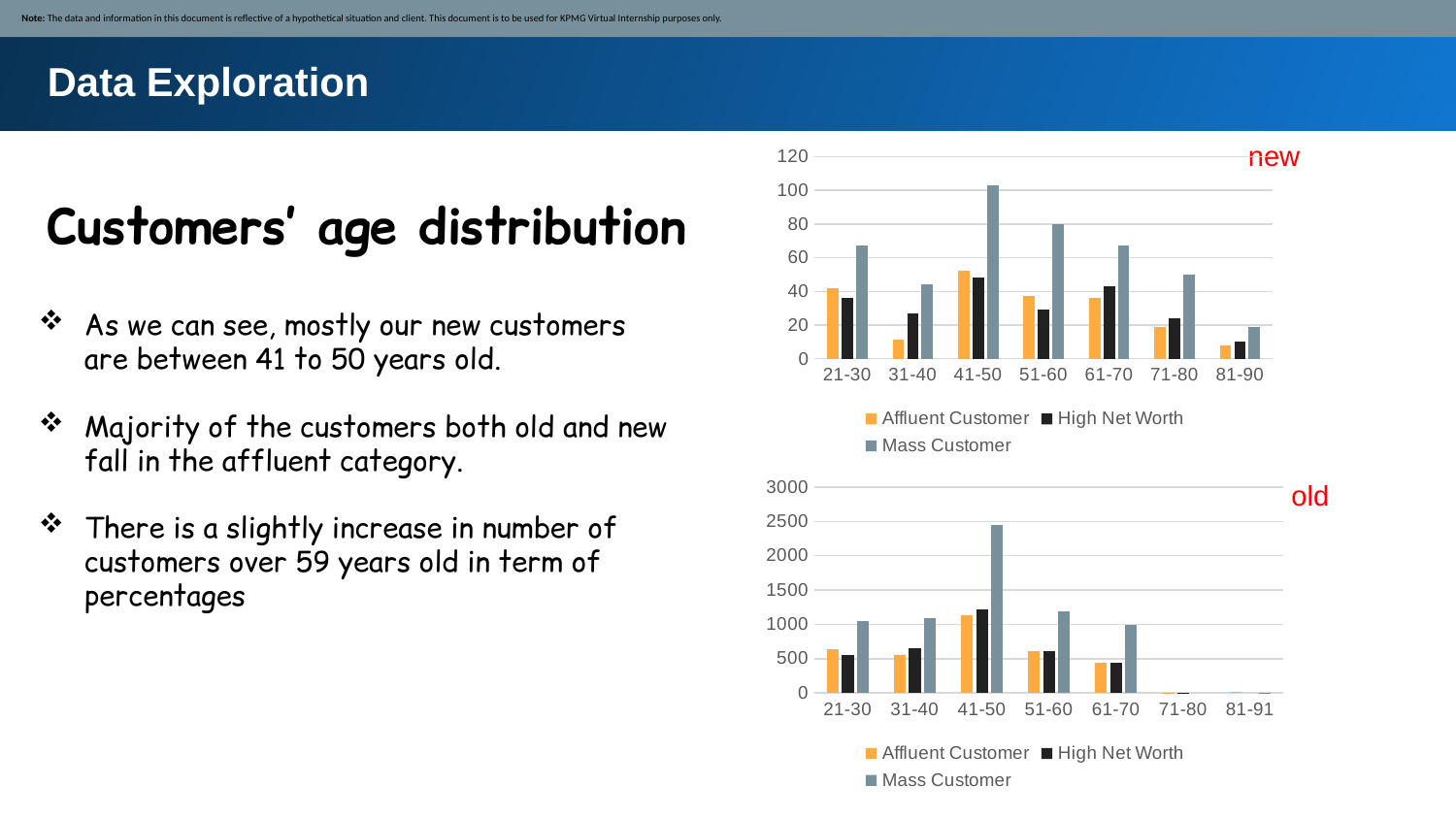

Note: The data and information in this document is reflective of a hypothetical situation and client. This document is to be used for KPMG Virtual Internship purposes only.
Data Exploration
new

### Chart

| Category | Affluent Customer | High Net Worth | Mass Customer |
|---|---|---|---|
| 21-30 | 42.0 | 36.0 | 67.0 |
| 31-40 | 11.0 | 27.0 | 44.0 |
| 41-50 | 52.0 | 48.0 | 103.0 |
| 51-60 | 37.0 | 29.0 | 80.0 |
| 61-70 | 36.0 | 43.0 | 67.0 |
| 71-80 | 19.0 | 24.0 | 50.0 |
| 81-90 | 8.0 | 10.0 | 19.0 |
Customers’ age distribution
As we can see, mostly our new customers are between 41 to 50 years old.

Majority of the customers both old and new fall in the affluent category.

There is a slightly increase in number of customers over 59 years old in term of percentages

### Chart

| Category | Affluent Customer | High Net Worth | Mass Customer |
|---|---|---|---|
| 21-30 | 634.0 | 549.0 | 1053.0 |
| 31-40 | 550.0 | 647.0 | 1090.0 |
| 41-50 | 1138.0 | 1212.0 | 2451.0 |
| 51-60 | 607.0 | 616.0 | 1194.0 |
| 61-70 | 441.0 | 437.0 | 994.0 |
| 71-80 | 5.0 | 7.0 | None |
| 81-91 | 10.0 | None | 5.0 |
old